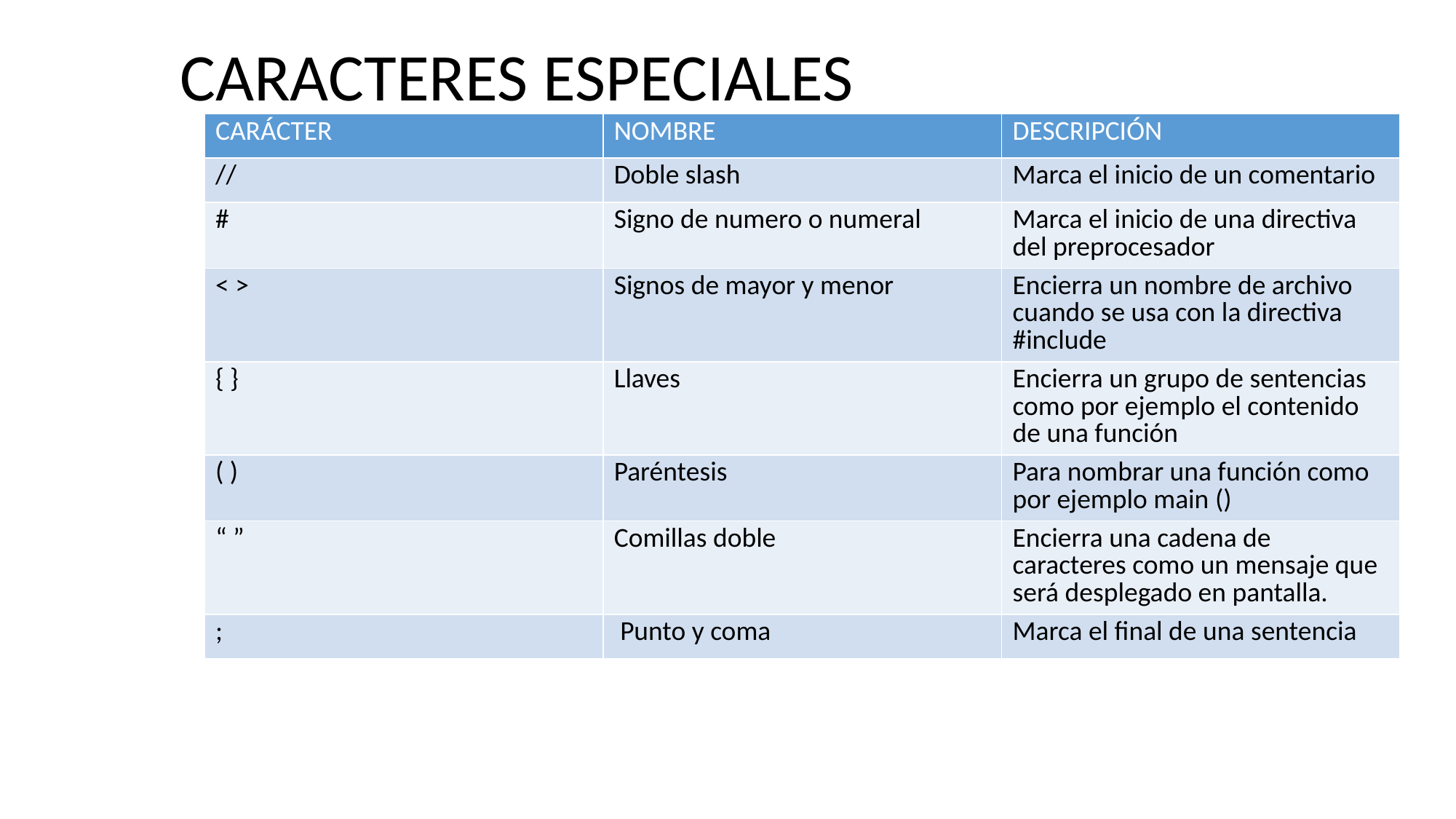

# CARACTERES ESPECIALES
| CARÁCTER | NOMBRE | DESCRIPCIÓN |
| --- | --- | --- |
| // | Doble slash | Marca el inicio de un comentario |
| # | Signo de numero o numeral | Marca el inicio de una directiva del preprocesador |
| < > | Signos de mayor y menor | Encierra un nombre de archivo cuando se usa con la directiva #include |
| { } | Llaves | Encierra un grupo de sentencias como por ejemplo el contenido de una función |
| ( ) | Paréntesis | Para nombrar una función como por ejemplo main () |
| “ ” | Comillas doble | Encierra una cadena de caracteres como un mensaje que será desplegado en pantalla. |
| ; | Punto y coma | Marca el final de una sentencia |